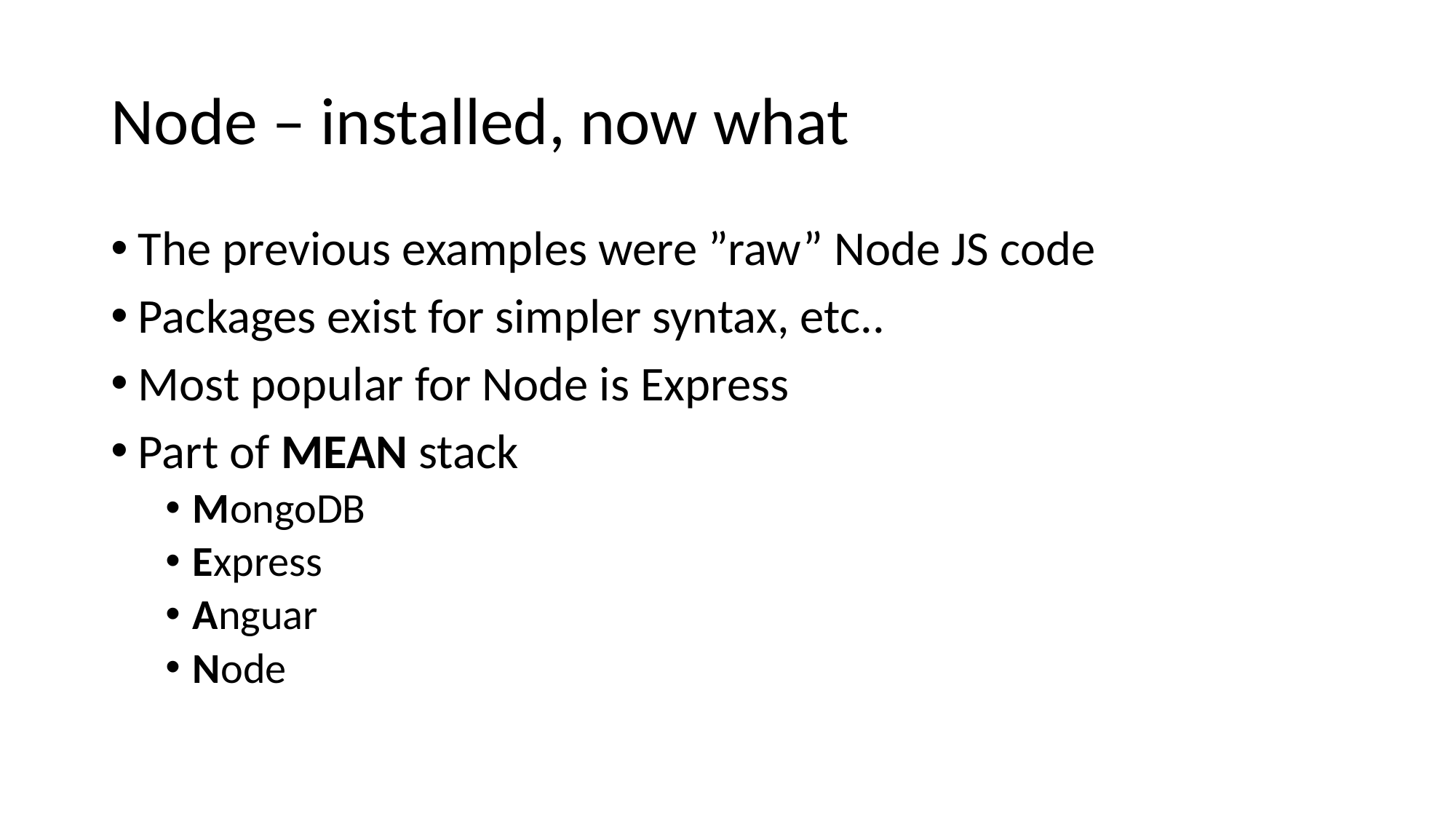

# Node – installed, now what
The previous examples were ”raw” Node JS code
Packages exist for simpler syntax, etc..
Most popular for Node is Express
Part of MEAN stack
MongoDB
Express
Anguar
Node